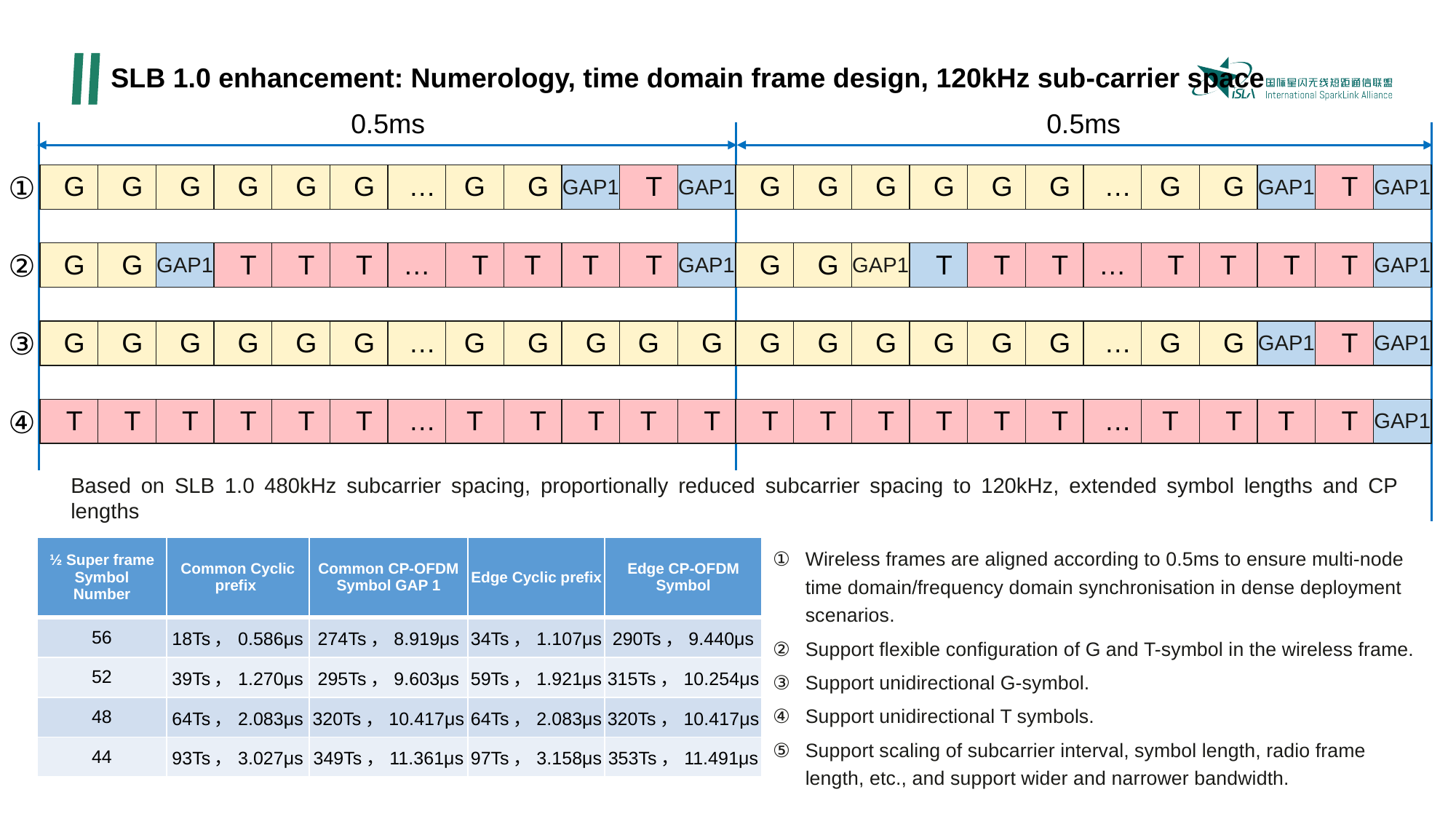

# SLB 1.0 enhancement: Numerology, time domain frame design, 120kHz sub-carrier space
0.5ms
0.5ms
| G | G | G | G | G | G | … | G | G | GAP1 | T | GAP1 |
| --- | --- | --- | --- | --- | --- | --- | --- | --- | --- | --- | --- |
| G | G | G | G | G | G | … | G | G | GAP1 | T | GAP1 |
| --- | --- | --- | --- | --- | --- | --- | --- | --- | --- | --- | --- |
①
| G | G | GAP1 | T | T | T | … | T | T | T | T | GAP1 |
| --- | --- | --- | --- | --- | --- | --- | --- | --- | --- | --- | --- |
| G | G | GAP1 | T | T | T | … | T | T | T | T | GAP1 |
| --- | --- | --- | --- | --- | --- | --- | --- | --- | --- | --- | --- |
②
| G | G | G | G | G | G | … | G | G | G | G | G |
| --- | --- | --- | --- | --- | --- | --- | --- | --- | --- | --- | --- |
| G | G | G | G | G | G | … | G | G | GAP1 | T | GAP1 |
| --- | --- | --- | --- | --- | --- | --- | --- | --- | --- | --- | --- |
③
| T | T | T | T | T | T | … | T | T | T | T | T |
| --- | --- | --- | --- | --- | --- | --- | --- | --- | --- | --- | --- |
| T | T | T | T | T | T | … | T | T | T | T | GAP1 |
| --- | --- | --- | --- | --- | --- | --- | --- | --- | --- | --- | --- |
④
Based on SLB 1.0 480kHz subcarrier spacing, proportionally reduced subcarrier spacing to 120kHz, extended symbol lengths and CP lengths
Wireless frames are aligned according to 0.5ms to ensure multi-node time domain/frequency domain synchronisation in dense deployment scenarios.
Support flexible configuration of G and T-symbol in the wireless frame.
Support unidirectional G-symbol.
Support unidirectional T symbols.
Support scaling of subcarrier interval, symbol length, radio frame length, etc., and support wider and narrower bandwidth.
| ½ Super frame Symbol Number | Common Cyclic prefix | Common CP-OFDM Symbol GAP 1 | Edge Cyclic prefix | Edge CP-OFDM Symbol |
| --- | --- | --- | --- | --- |
| 56 | 18Ts，0.586μs | 274Ts，8.919μs | 34Ts，1.107μs | 290Ts，9.440μs |
| 52 | 39Ts，1.270μs | 295Ts，9.603μs | 59Ts，1.921μs | 315Ts，10.254μs |
| 48 | 64Ts，2.083μs | 320Ts，10.417μs | 64Ts，2.083μs | 320Ts，10.417μs |
| 44 | 93Ts，3.027μs | 349Ts，11.361μs | 97Ts，3.158μs | 353Ts，11.491μs |